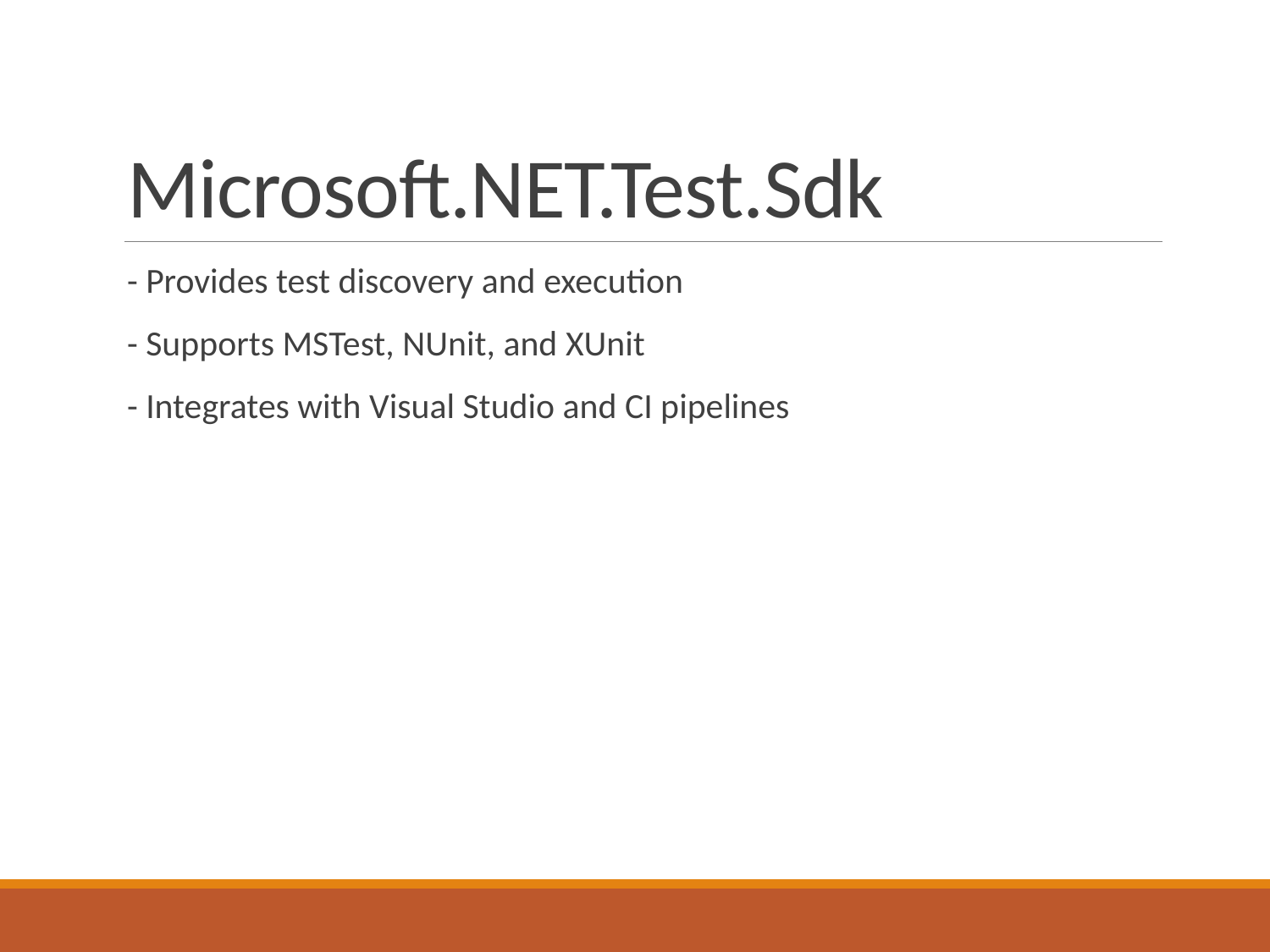

# Microsoft.NET.Test.Sdk
- Provides test discovery and execution
- Supports MSTest, NUnit, and XUnit
- Integrates with Visual Studio and CI pipelines